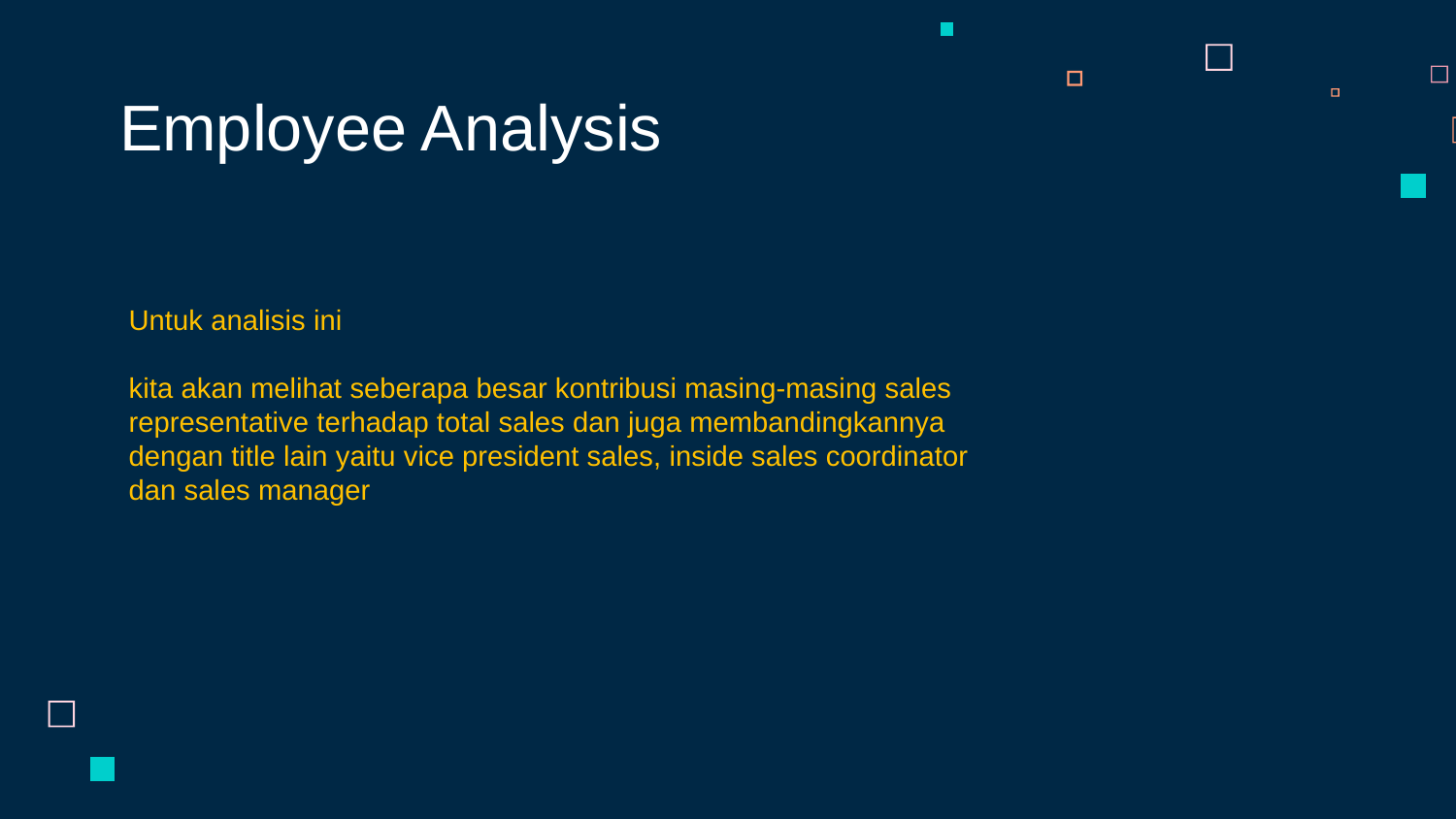

Employee Analysis
Untuk analisis ini

kita akan melihat seberapa besar kontribusi masing-masing sales representative terhadap total sales dan juga membandingkannya dengan title lain yaitu vice president sales, inside sales coordinator dan sales manager